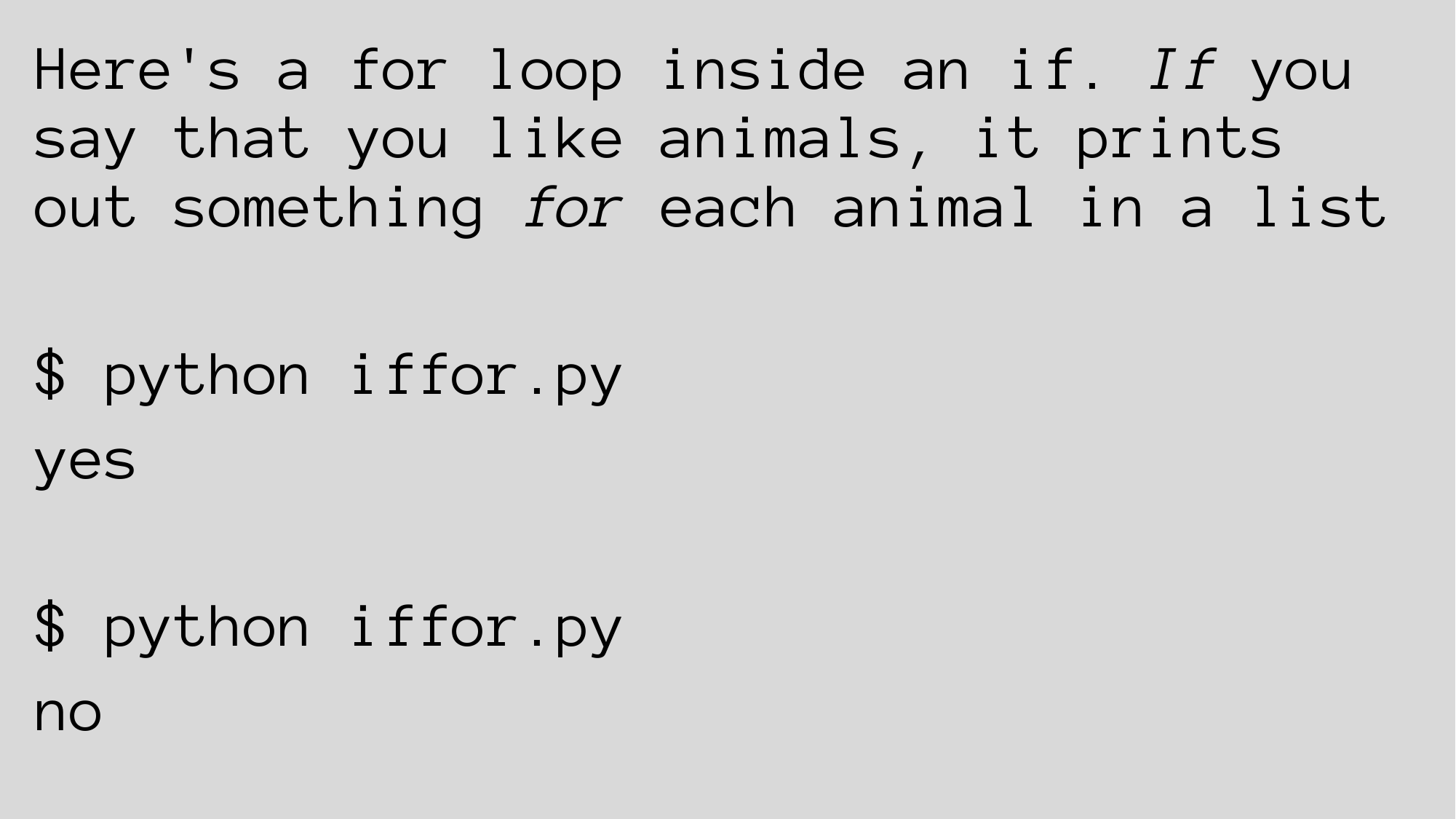

Here's a for loop inside an if. If you say that you like animals, it prints out something for each animal in a list

$ python iffor.py
yes

$ python iffor.py
no